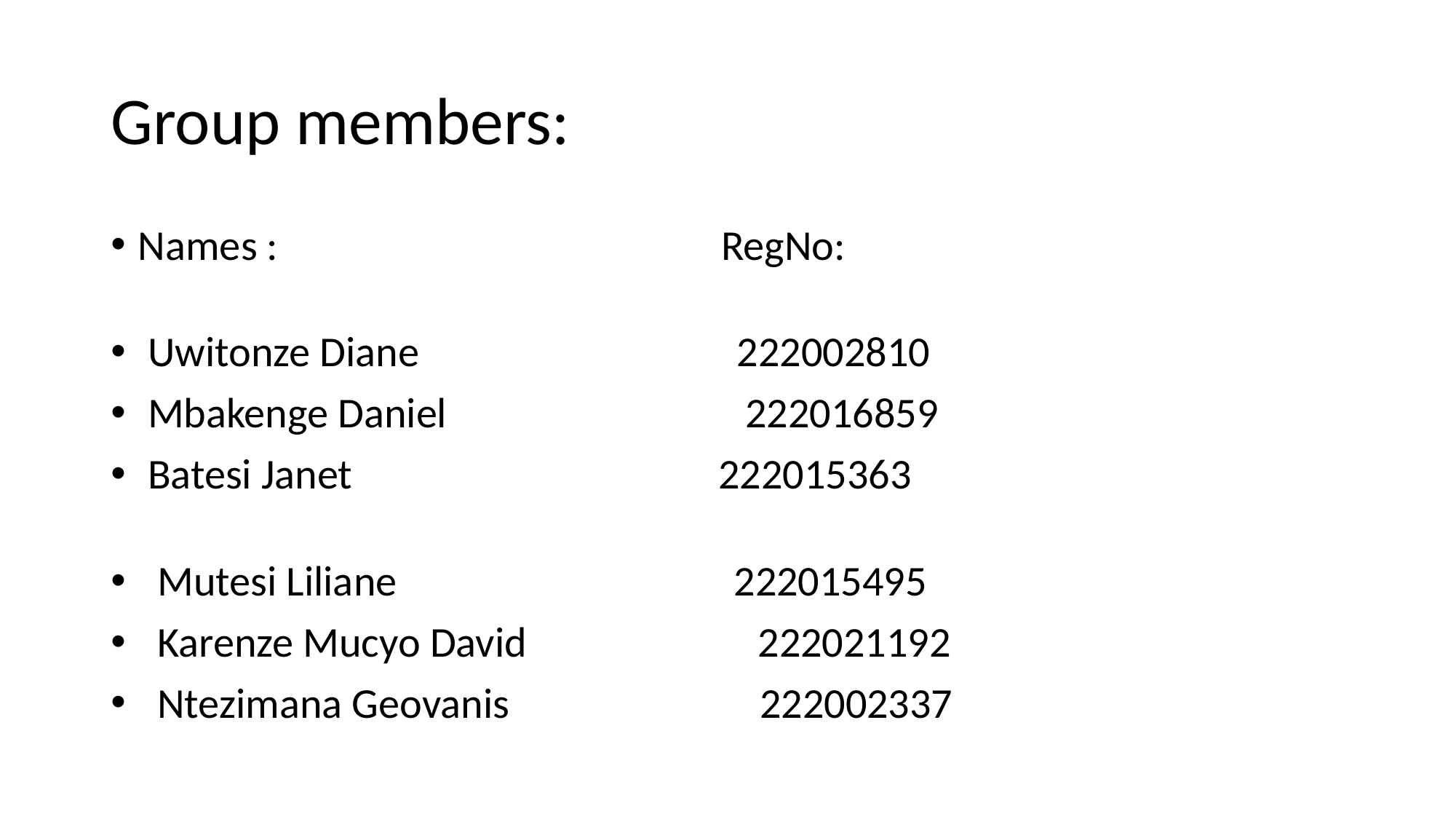

# Group members:
Names :                                              RegNo:
 Uwitonze Diane                                 222002810
 Mbakenge Daniel                               222016859
 Batesi Janet                                      222015363
  Mutesi Liliane                                   222015495
  Karenze Mucyo David                        222021192
  Ntezimana Geovanis                          222002337